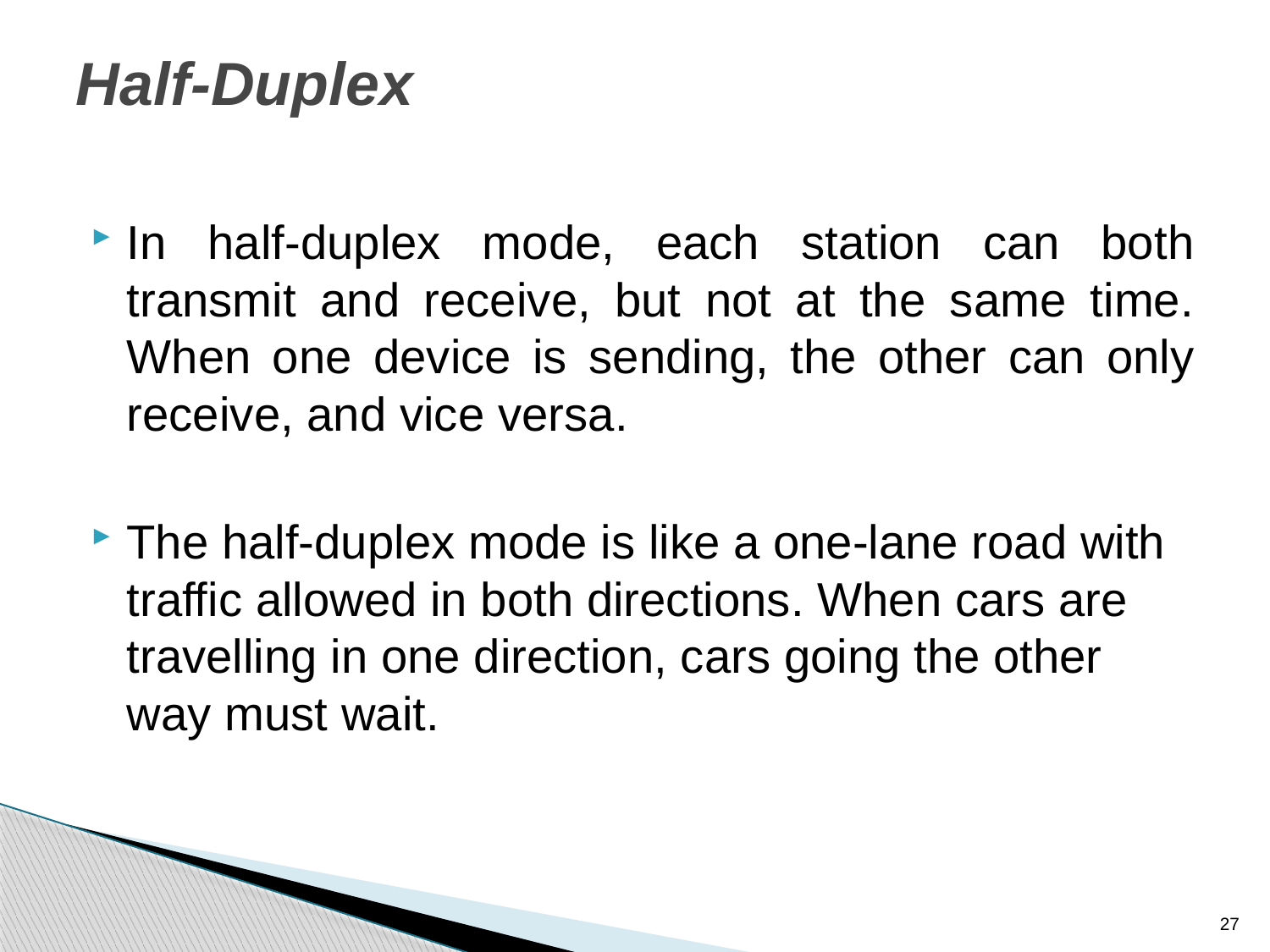

# Half-Duplex
In half-duplex mode, each station can both transmit and receive, but not at the same time. When one device is sending, the other can only receive, and vice versa.

The half-duplex mode is like a one-lane road with traffic allowed in both directions. When cars are travelling in one direction, cars going the other way must wait.
27